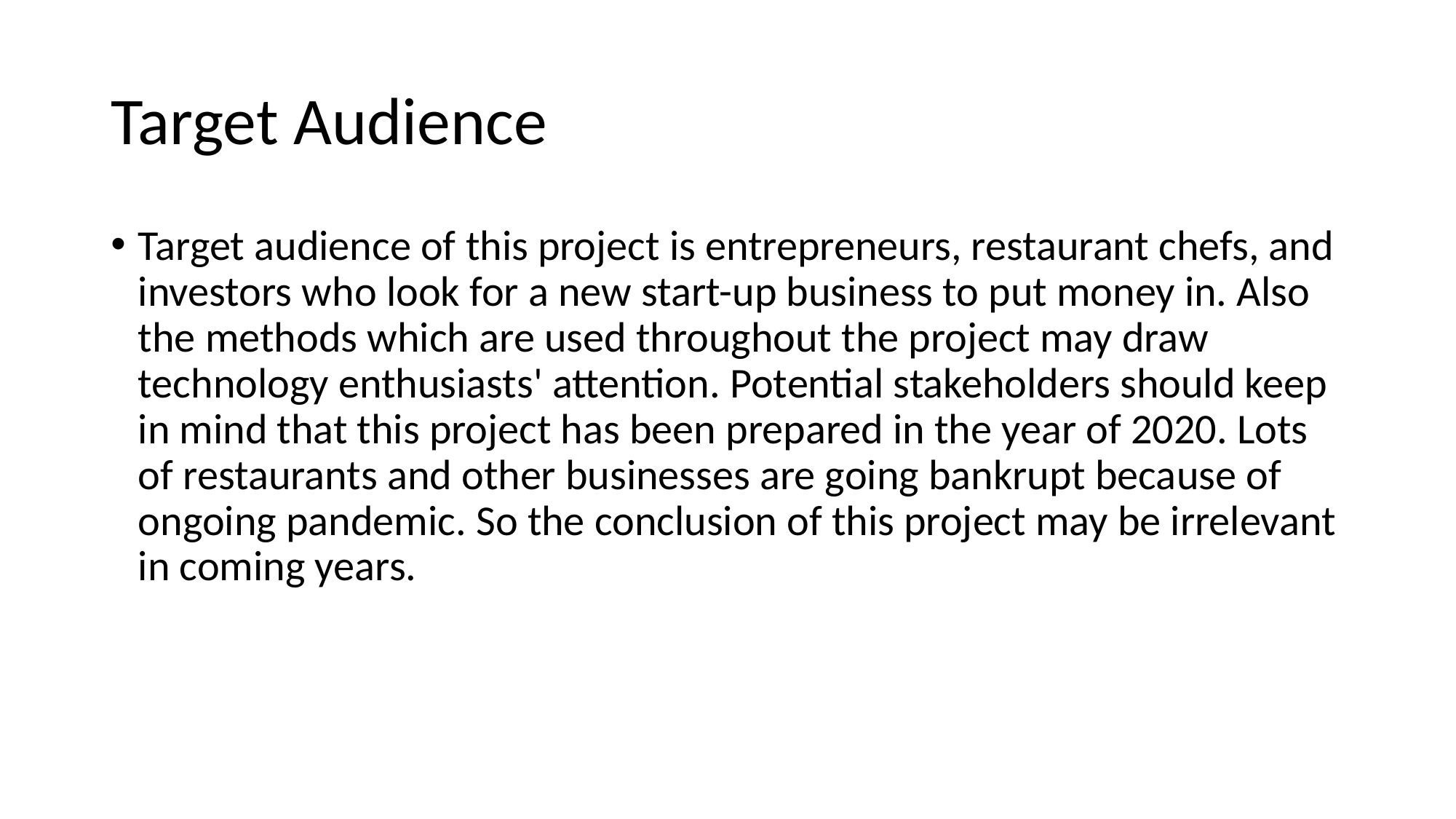

# Target Audience
Target audience of this project is entrepreneurs, restaurant chefs, and investors who look for a new start-up business to put money in. Also the methods which are used throughout the project may draw technology enthusiasts' attention. Potential stakeholders should keep in mind that this project has been prepared in the year of 2020. Lots of restaurants and other businesses are going bankrupt because of ongoing pandemic. So the conclusion of this project may be irrelevant in coming years.